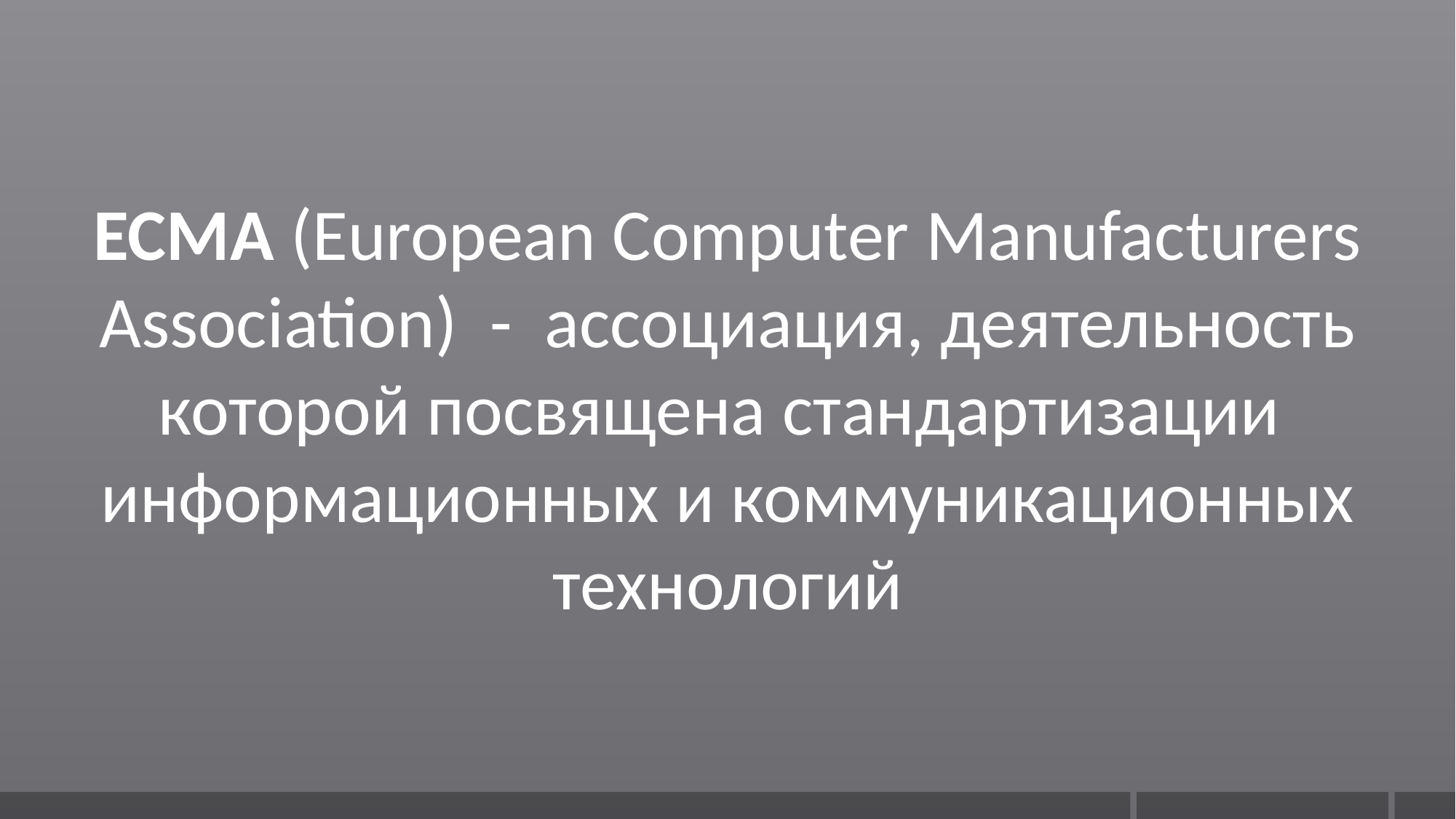

ECMA (European Computer Manufacturers Association)  -  ассоциация, деятельность которой посвящена стандартизации
информационных и коммуникационных технологий